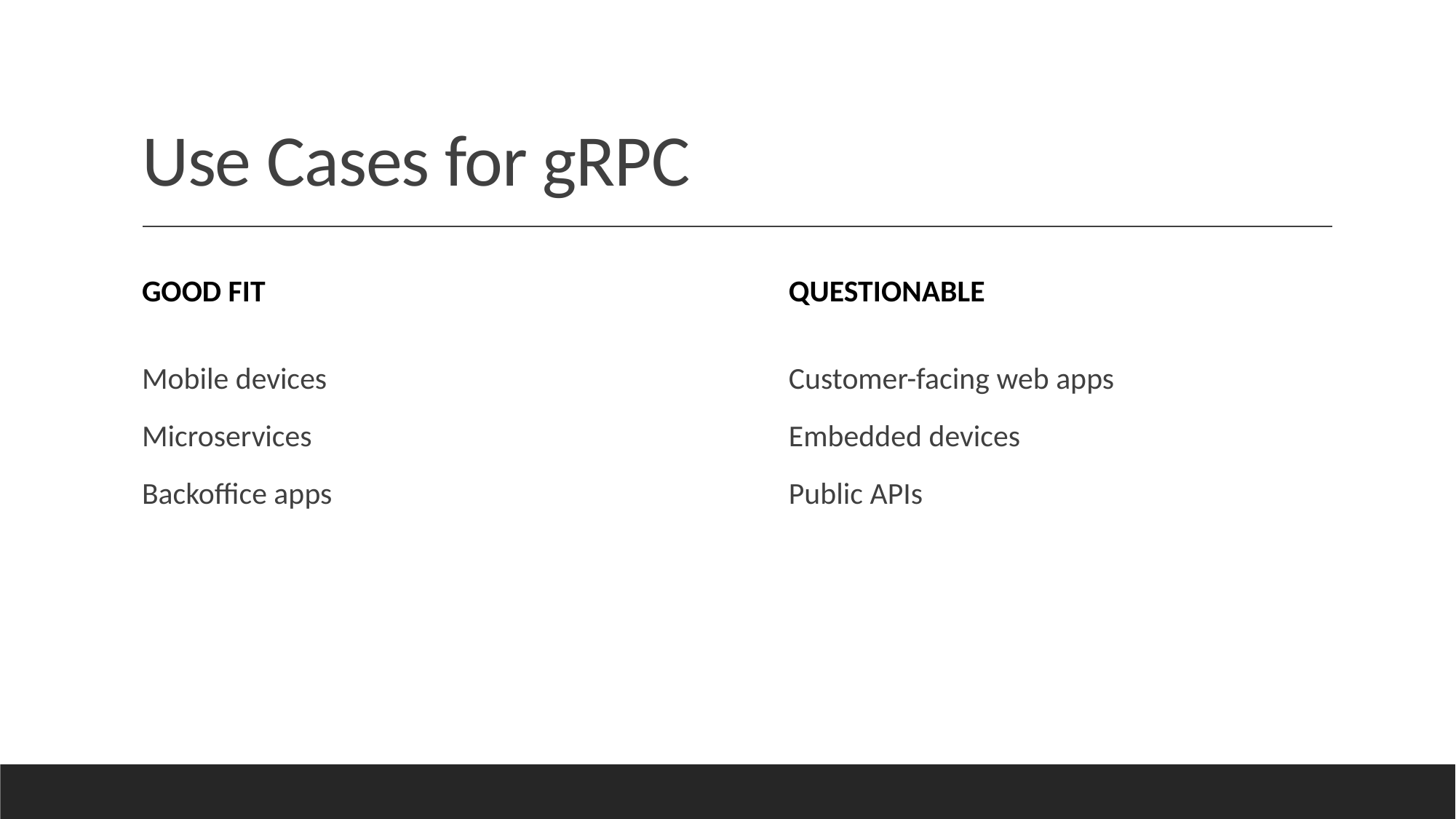

# Use Cases for gRPC
Good Fit
Questionable
Customer-facing web apps
Embedded devices
Public APIs
Mobile devices
Microservices
Backoffice apps